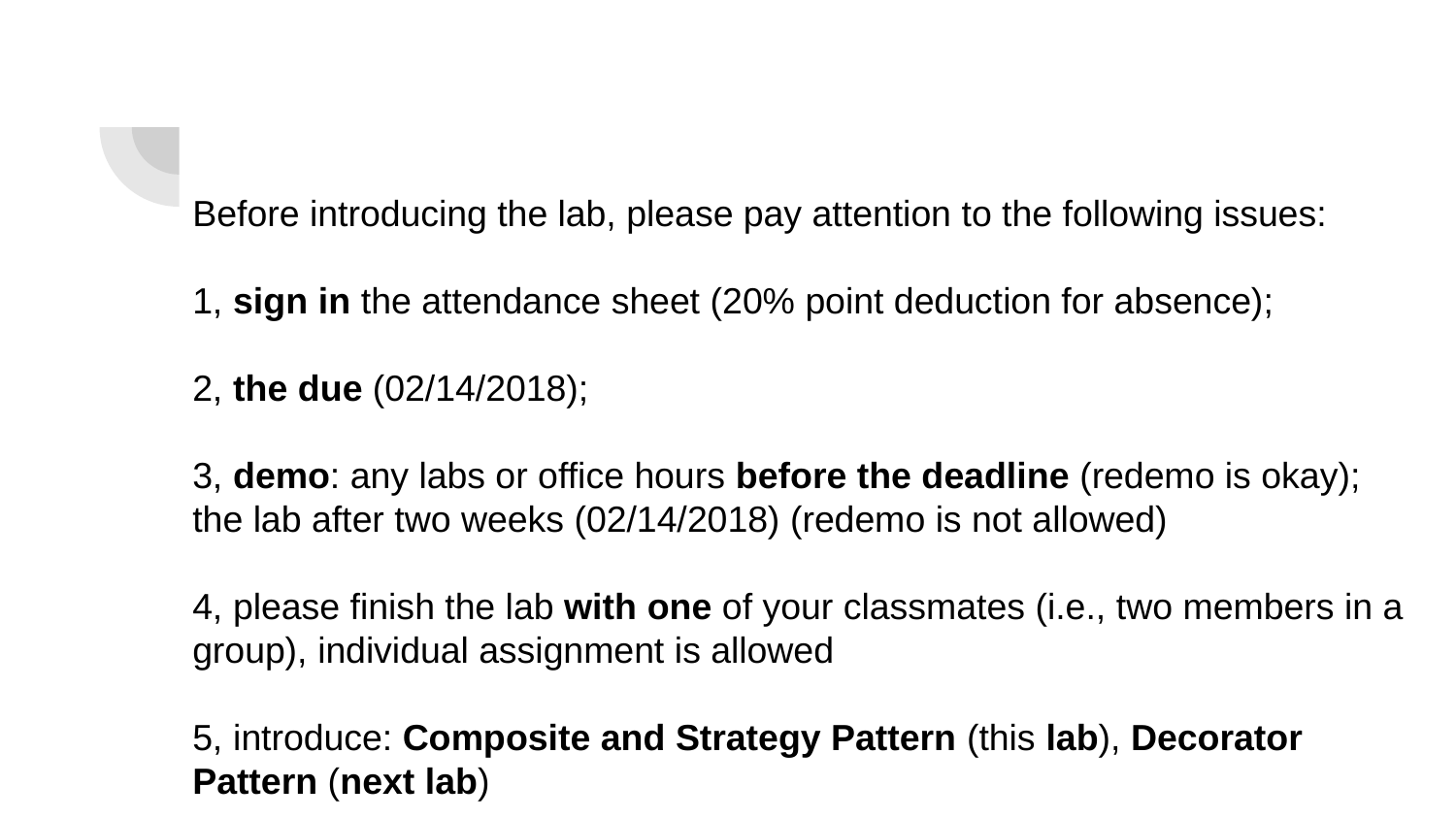

Before introducing the lab, please pay attention to the following issues:

1, sign in the attendance sheet (20% point deduction for absence);

2, the due (02/14/2018);

3, demo: any labs or office hours before the deadline (redemo is okay); the lab after two weeks (02/14/2018) (redemo is not allowed)

4, please finish the lab with one of your classmates (i.e., two members in a group), individual assignment is allowed

5, introduce: Composite and Strategy Pattern (this lab), Decorator Pattern (next lab)